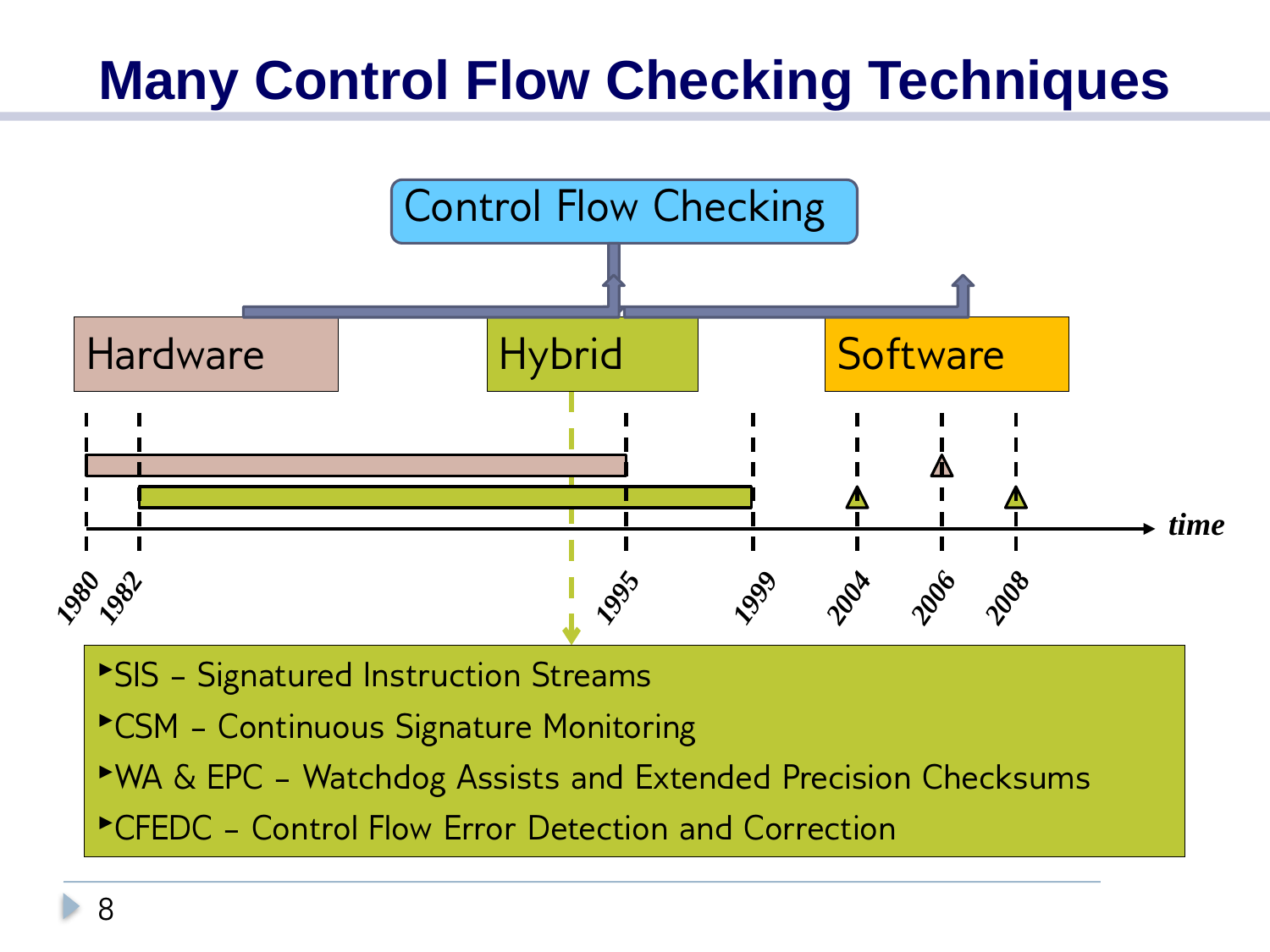

# Many Control Flow Checking Techniques
Control Flow Checking

Hardware
Hybrid
Software

time
1982
1999
2008
1980
1995
2004
2006
SIS – Signatured Instruction Streams
CSM – Continuous Signature Monitoring
WA & EPC – Watchdog Assists and Extended Precision Checksums
CFEDC – Control Flow Error Detection and Correction
8